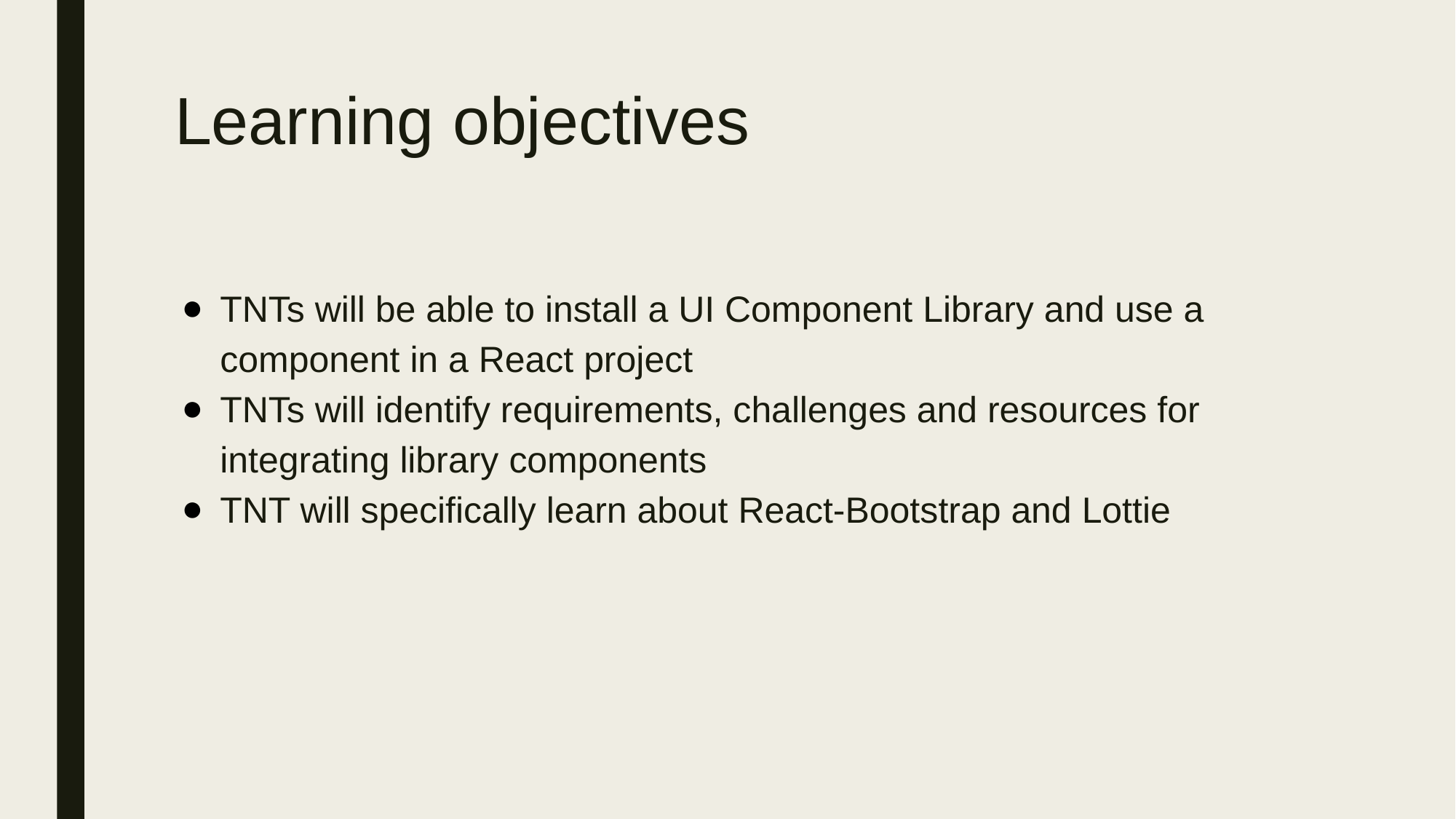

# Learning objectives

TNTs will be able to install a UI Component Library and use a component in a React project
TNTs will identify requirements, challenges and resources for integrating library components
TNT will specifically learn about React-Bootstrap and Lottie